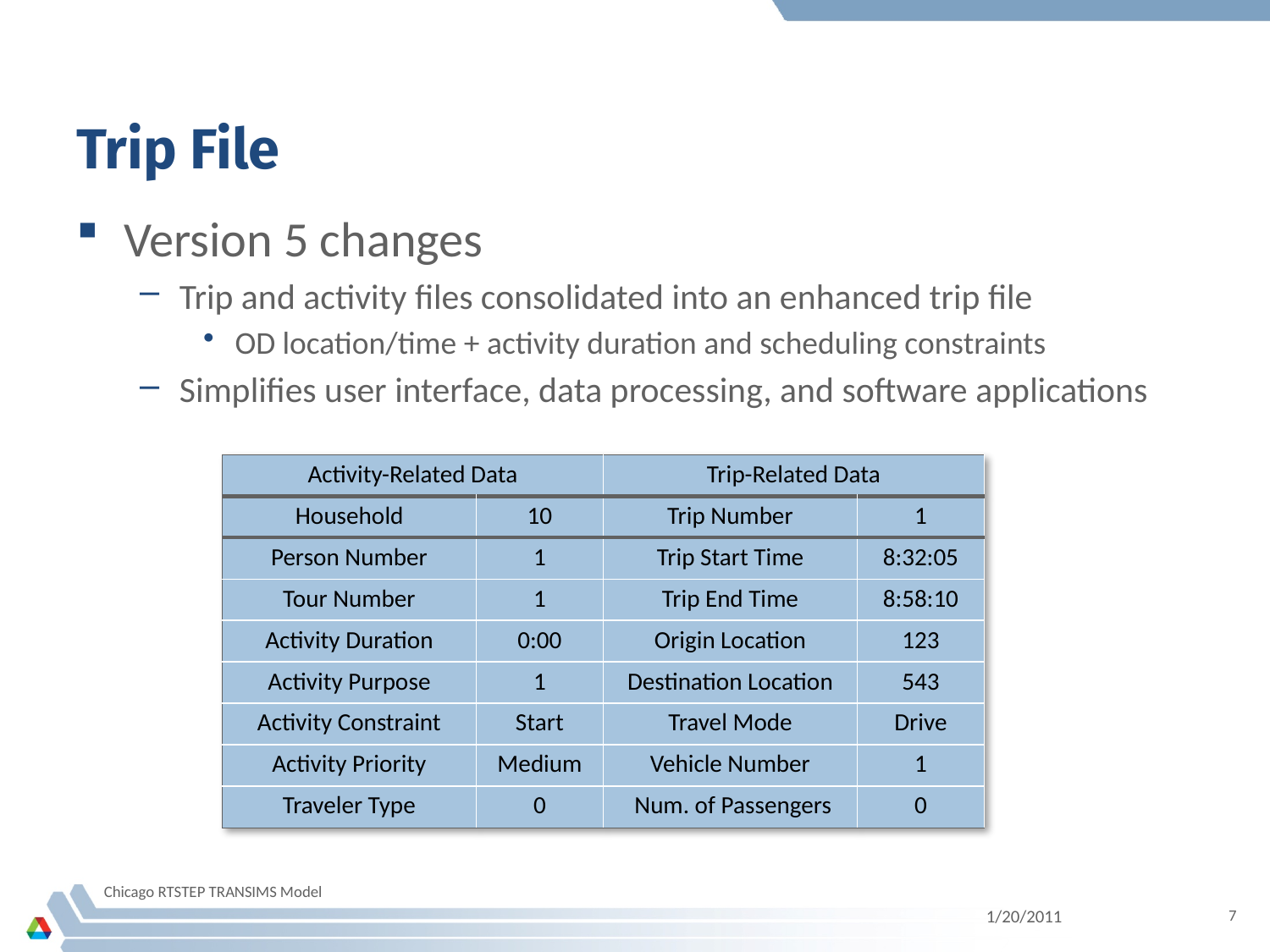

# Trip File
Version 5 changes
Trip and activity files consolidated into an enhanced trip file
OD location/time + activity duration and scheduling constraints
Simplifies user interface, data processing, and software applications

| Activity-Related Data |  | Trip-Related Data |  |
| --- | --- | --- | --- |
| Household | 10 | Trip Number | 1 |
| Person Number | 1 | Trip Start Time | 8:32:05 |
| Tour Number | 1 | Trip End Time | 8:58:10 |
| Activity Duration | 0:00 | Origin Location | 123 |
| Activity Purpose | 1 | Destination Location | 543 |
| Activity Constraint | Start | Travel Mode | Drive |
| Activity Priority | Medium | Vehicle Number | 1 |
| Traveler Type | 0 | Num. of Passengers | 0 |
Chicago RTSTEP TRANSIMS Model
1/20/2011
7